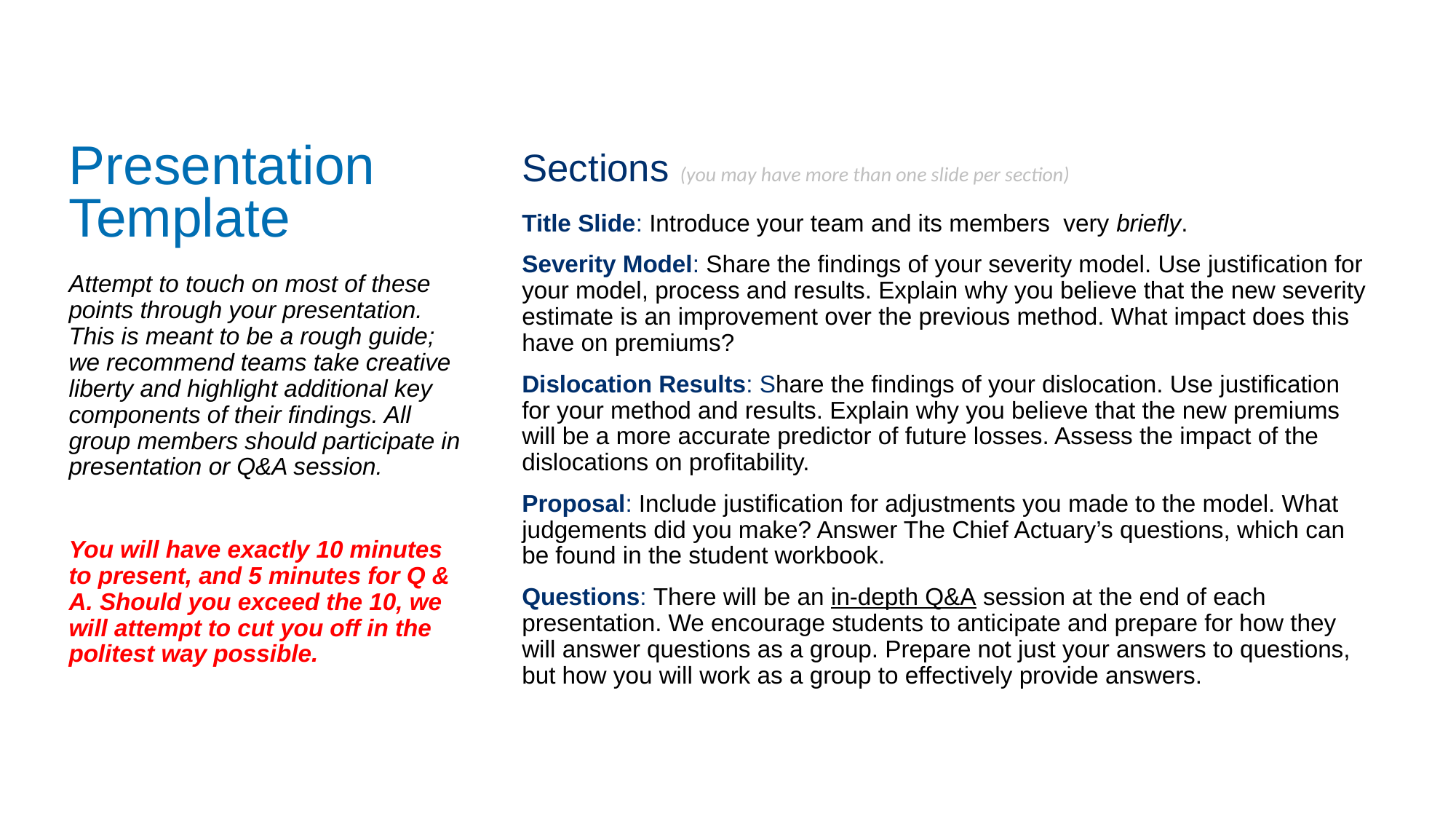

# Presentation Template
Sections (you may have more than one slide per section)
Title Slide: Introduce your team and its members  very briefly.
Severity Model: Share the findings of your severity model. Use justification for your model, process and results. Explain why you believe that the new severity estimate is an improvement over the previous method. What impact does this have on premiums?
Dislocation Results: Share the findings of your dislocation. Use justification for your method and results. Explain why you believe that the new premiums will be a more accurate predictor of future losses. Assess the impact of the dislocations on profitability.
Proposal: Include justification for adjustments you made to the model. What judgements did you make? Answer The Chief Actuary’s questions, which can be found in the student workbook.
Questions: There will be an in-depth Q&A session at the end of each presentation. We encourage students to anticipate and prepare for how they will answer questions as a group. Prepare not just your answers to questions, but how you will work as a group to effectively provide answers.
Attempt to touch on most of these points through your presentation. This is meant to be a rough guide; we recommend teams take creative liberty and highlight additional key components of their findings. All group members should participate in presentation or Q&A session.

You will have exactly 10 minutes to present, and 5 minutes for Q & A. Should you exceed the 10, we will attempt to cut you off in the politest way possible.